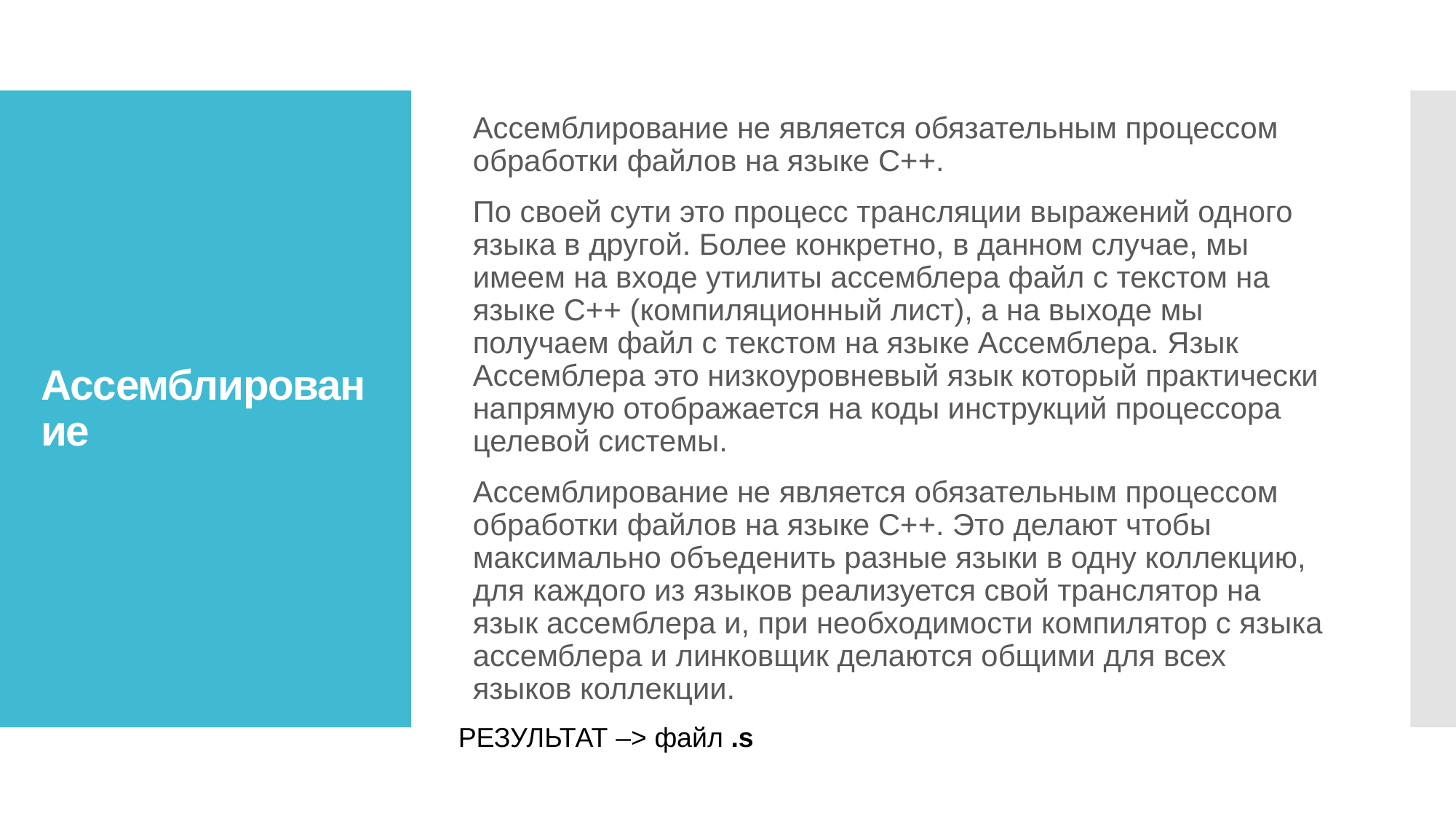

Ассемблирование не является обязательным процессом обработки файлов на языке C++.
По своей сути это процесс трансляции выражений одного языка в другой. Более конкретно, в данном случае, мы имеем на входе утилиты ассемблера файл с текстом на языке C++ (компиляционный лист), а на выходе мы получаем файл с текстом на языке Ассемблера. Язык Ассемблера это низкоуровневый язык который практически напрямую отображается на коды инструкций процессора целевой системы.
Ассемблирование не является обязательным процессом обработки файлов на языке C++. Это делают чтобы максимально объеденить разные языки в одну коллекцию, для каждого из языков реализуется свой транслятор на язык ассемблера и, при необходимости компилятор с языка ассемблера и линковщик делаются общими для всех языков коллекции.
# Ассемблирование
РЕЗУЛЬТАТ –> файл .s